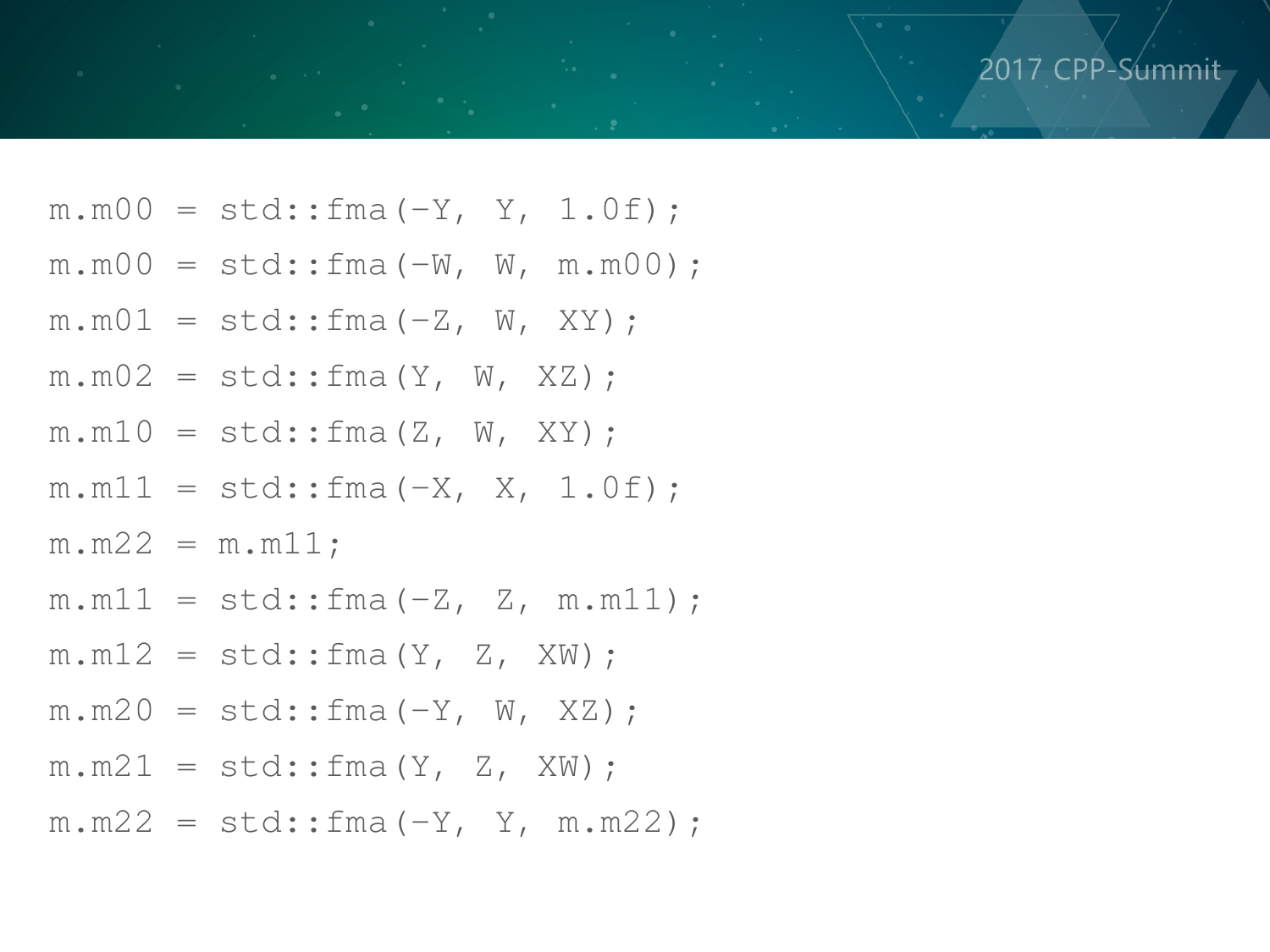

m.m00 = std::fma(-Y, Y, 1.0f);
m.m00 = std::fma(-W, W, m.m00);
m.m01 = std::fma(-Z, W, XY);
m.m02 = std::fma(Y, W, XZ);
m.m10 = std::fma(Z, W, XY);
m.m11 = std::fma(-X, X, 1.0f);
m.m22 = m.m11;
m.m11 = std::fma(-Z, Z, m.m11);
m.m12 = std::fma(Y, Z, XW);
m.m20 = std::fma(-Y, W, XZ);
m.m21 = std::fma(Y, Z, XW);
m.m22 = std::fma(-Y, Y, m.m22);